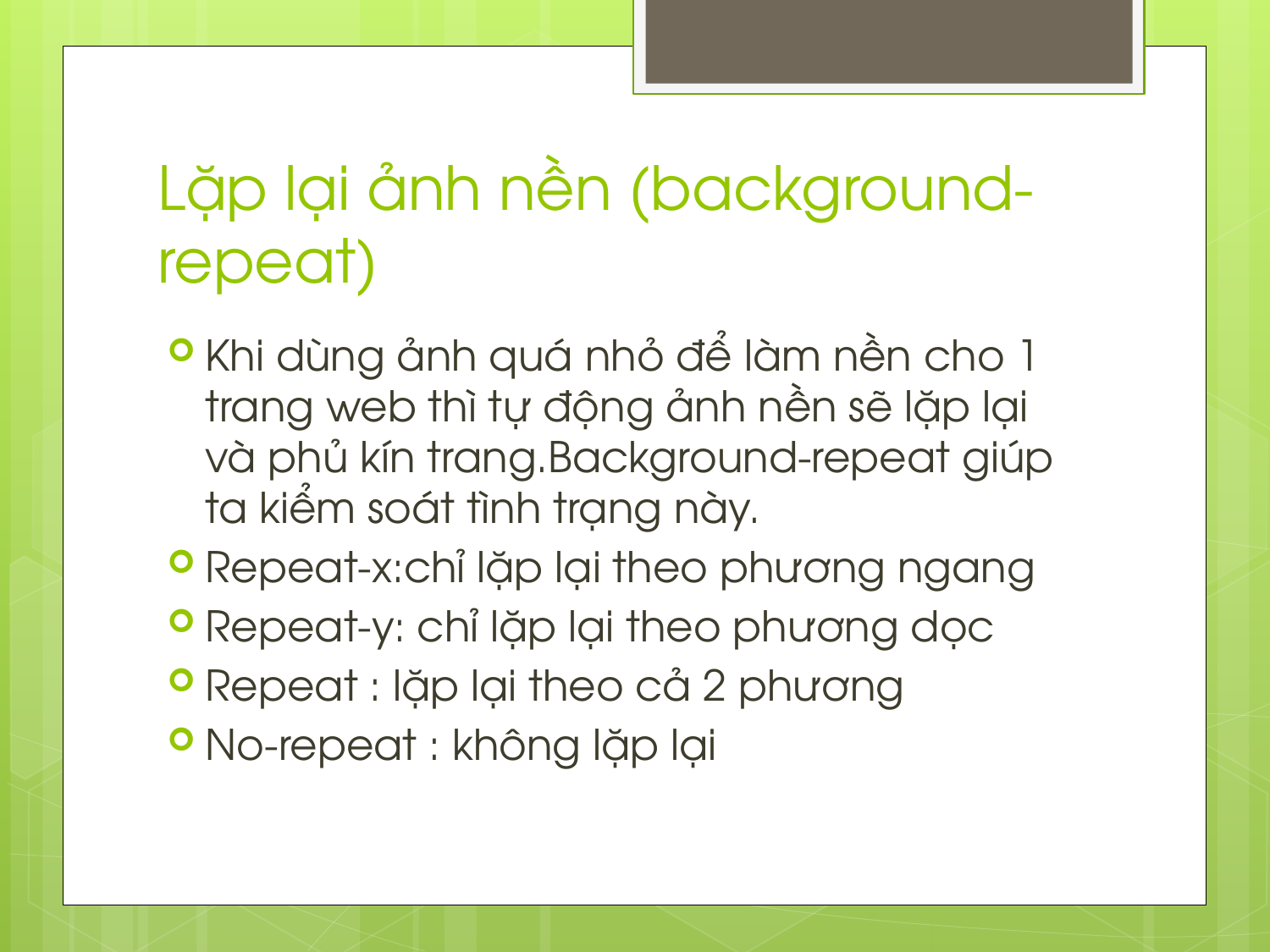

# Lặp lại ảnh nền (background-repeat)
Khi dùng ảnh quá nhỏ để làm nền cho 1 trang web thì tự động ảnh nền sẽ lặp lại và phủ kín trang.Background-repeat giúp ta kiểm soát tình trạng này.
Repeat-x:chỉ lặp lại theo phương ngang
Repeat-y: chỉ lặp lại theo phương dọc
Repeat : lặp lại theo cả 2 phương
No-repeat : không lặp lại